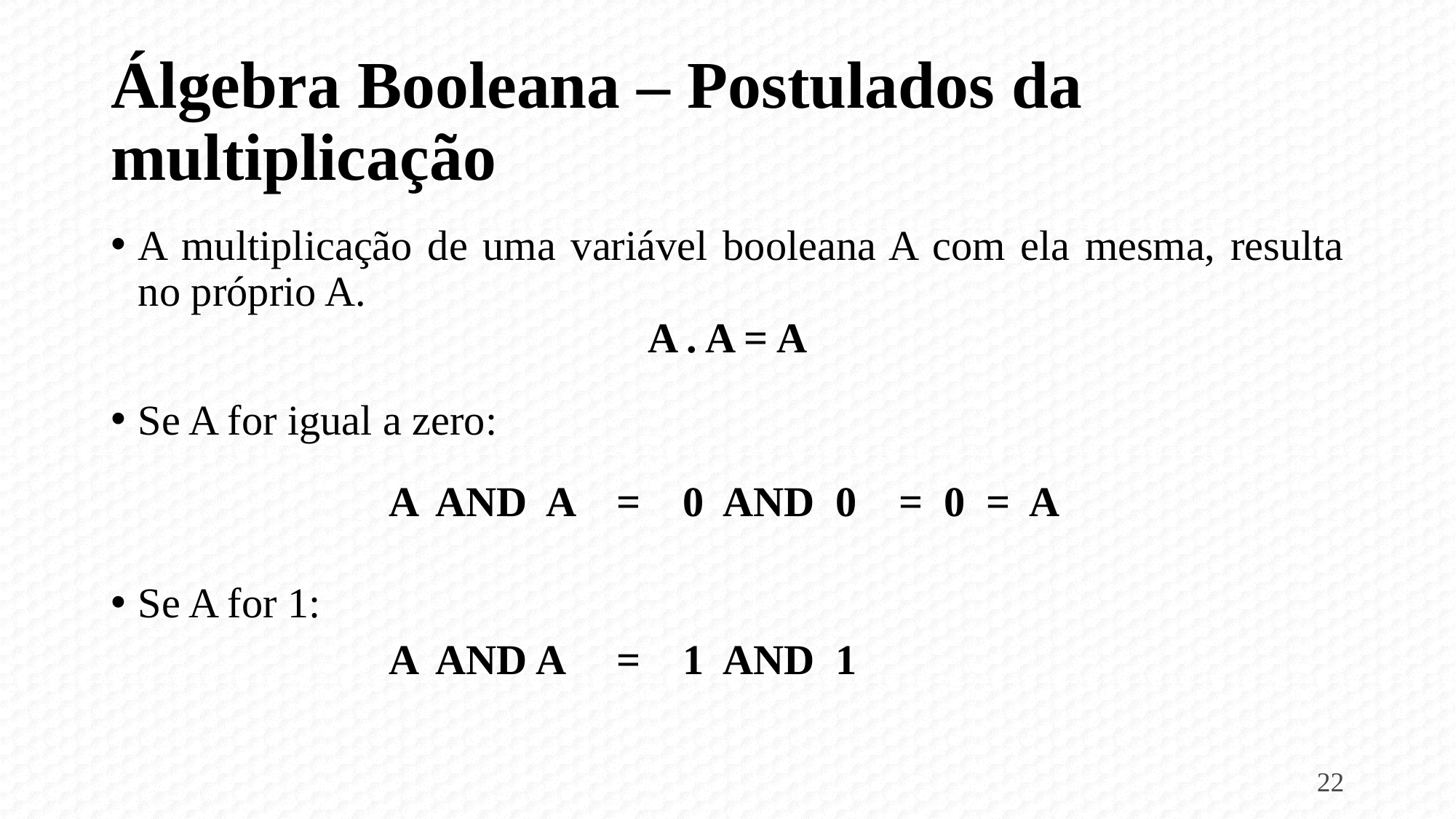

# Álgebra Booleana – Postulados da multiplicação
A multiplicação de uma variável booleana A com ela mesma, resulta no próprio A.
A . A = A
Se A for igual a zero:

Se A for 1:

A  AND  A    =    0  AND  0    =  0  =  A
A  AND A     =    1  AND  1
22